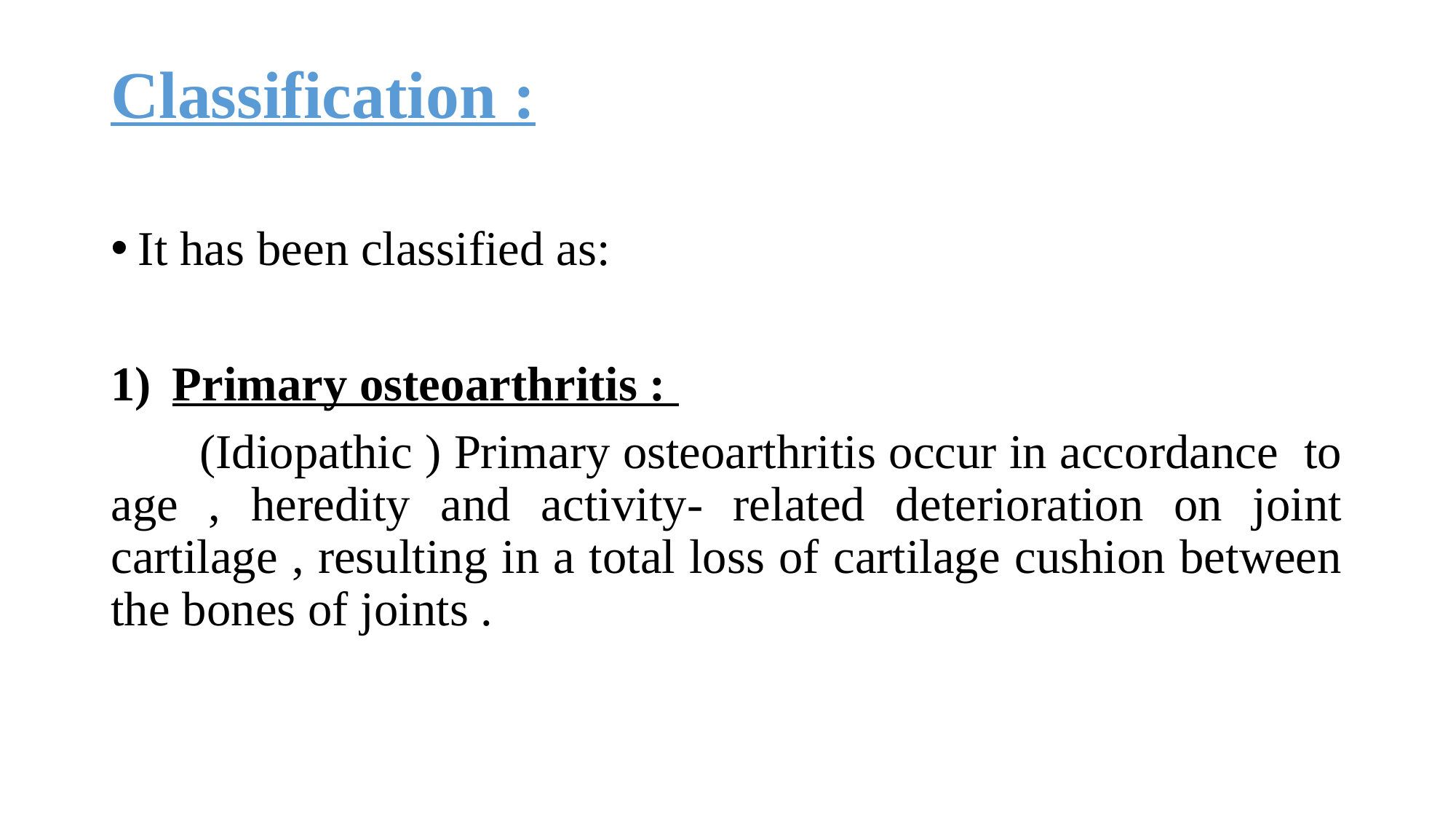

# Classification :
It has been classified as:

Primary osteoarthritis :
       (Idiopathic ) Primary osteoarthritis occur in accordance  to age , heredity and activity- related deterioration on joint cartilage , resulting in a total loss of cartilage cushion between the bones of joints .